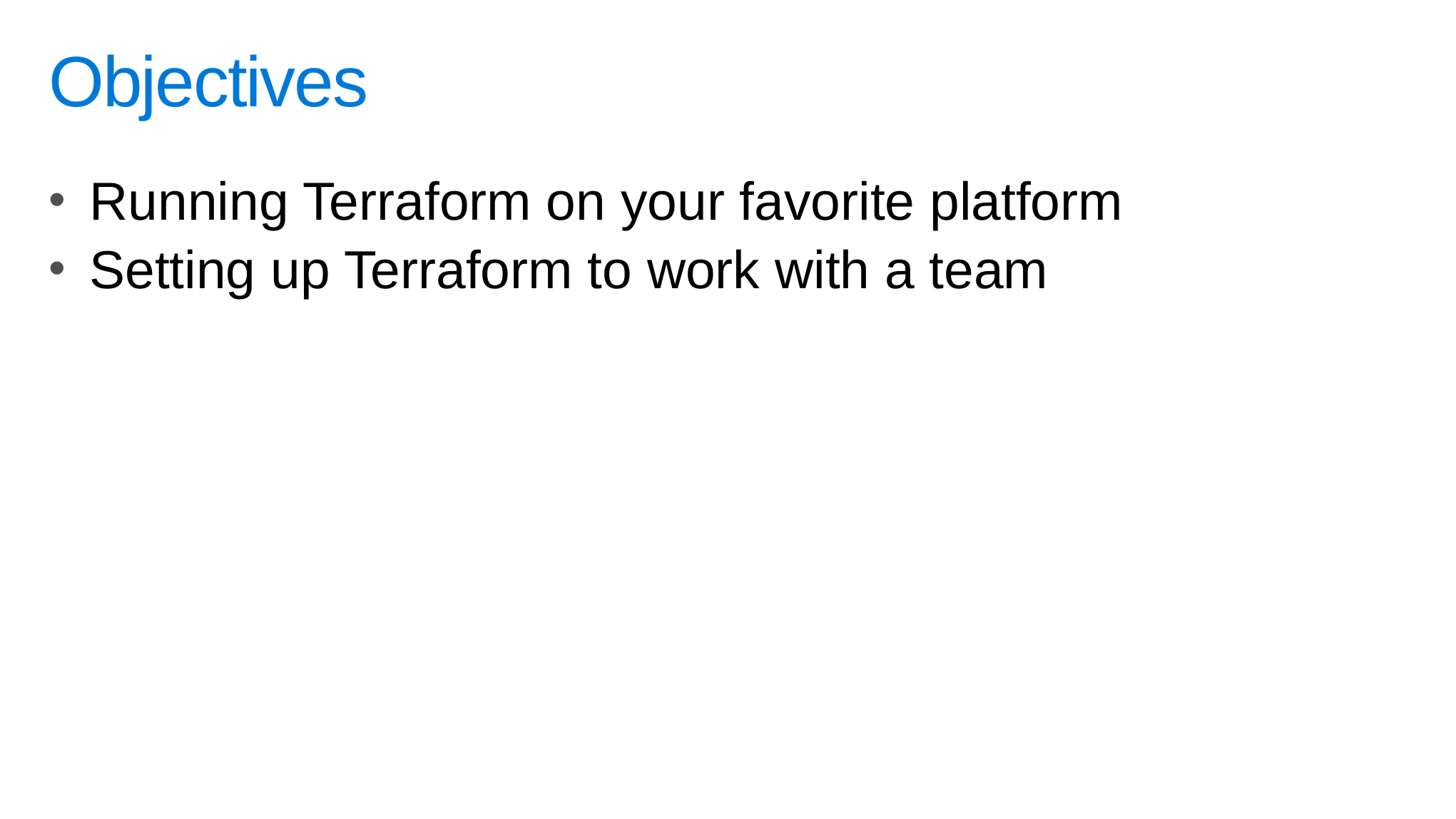

# Objectives
Running Terraform on your favorite platform
Setting up Terraform to work with a team